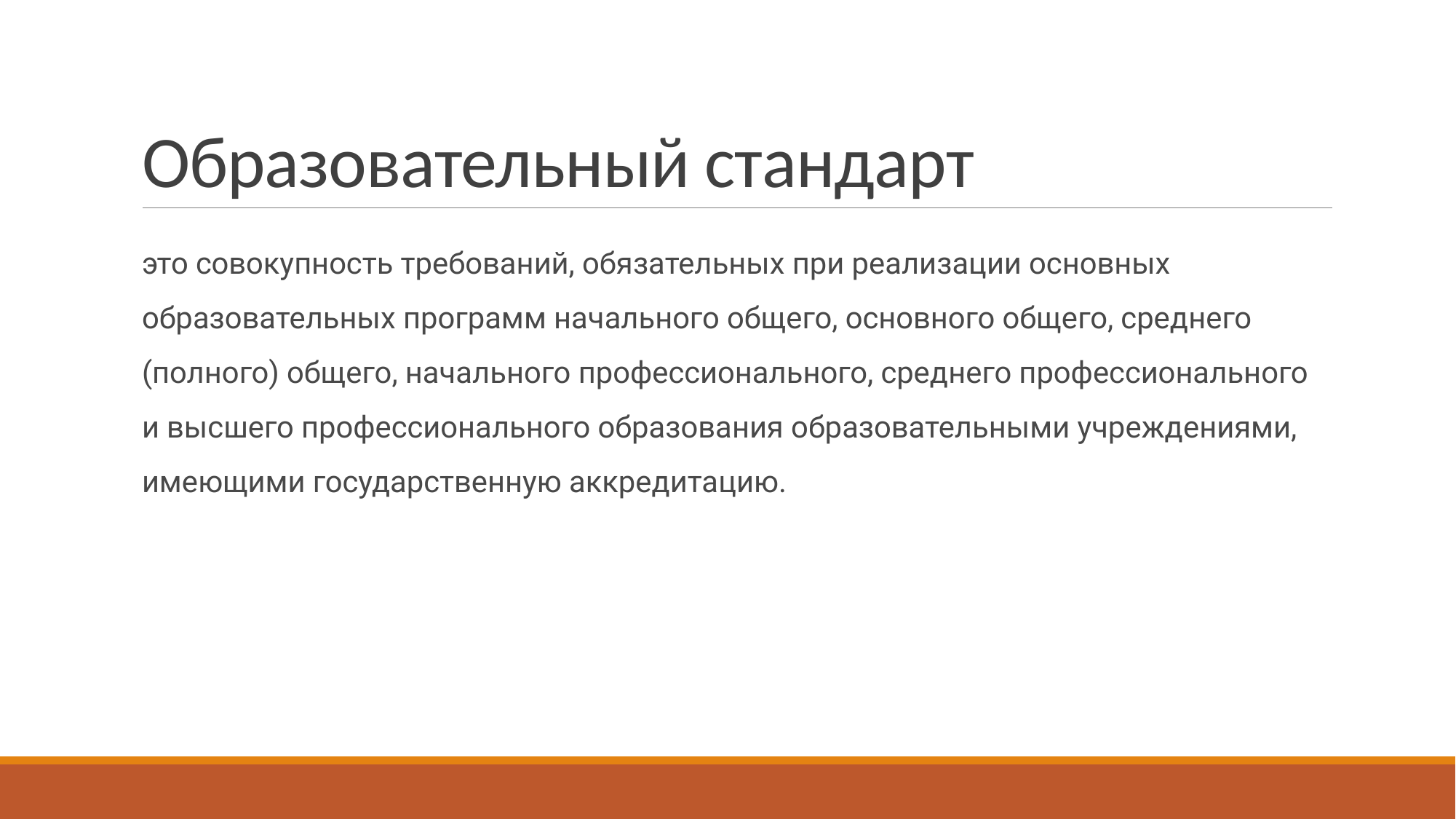

# Образовательный стандарт
это совокупность требований, обязательных при реализации основных образовательных программ начального общего, основного общего, среднего (полного) общего, начального профессионального, среднего профессионального и высшего профессионального образования образовательными учреждениями, имеющими государственную аккредитацию.